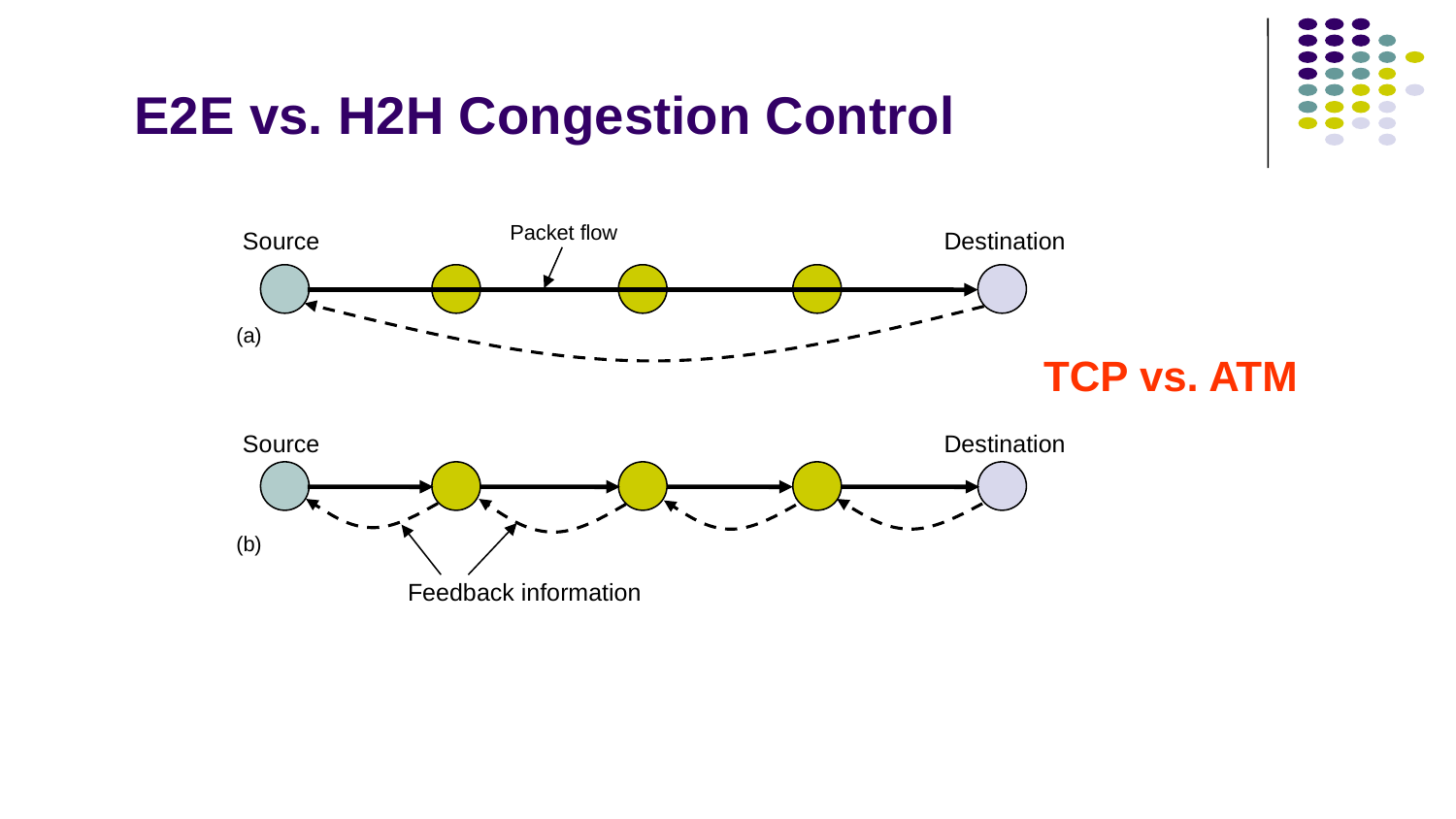

# E2E vs. H2H Congestion Control
Packet flow
Source
Destination

(a)
Source
Destination

(b)

Feedback information
TCP vs. ATM